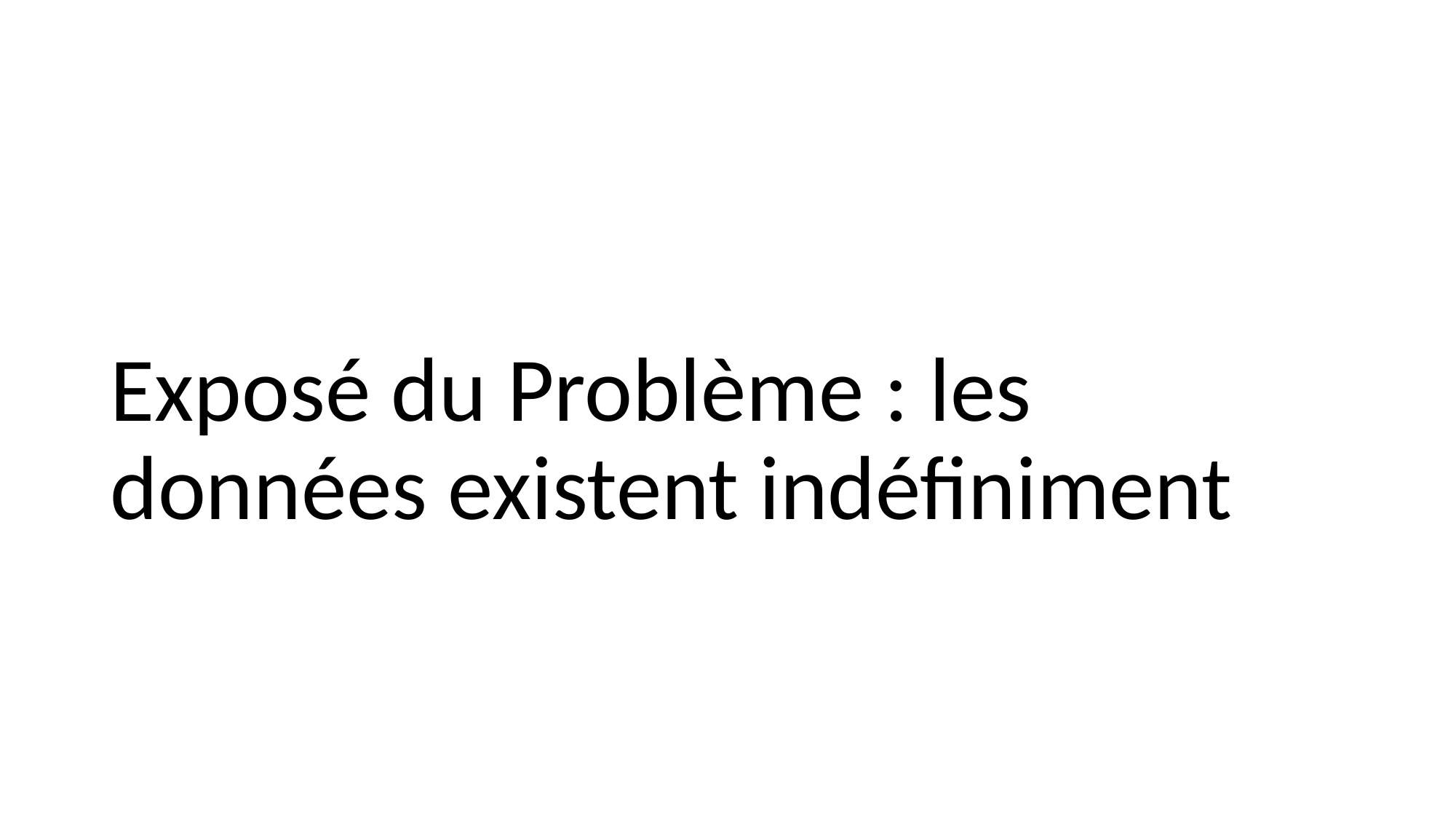

# Exposé du Problème : les données existent indéfiniment